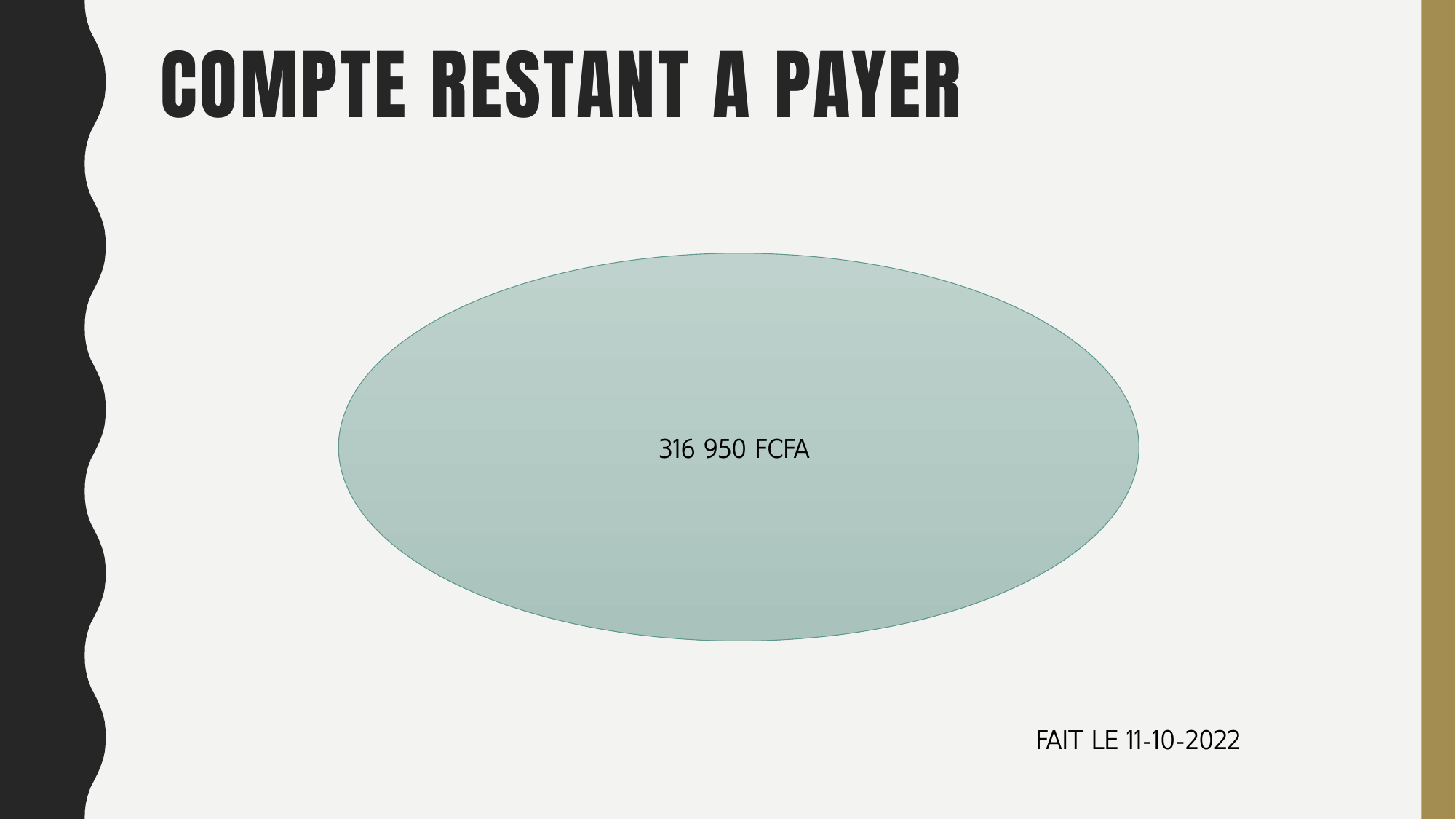

# COMPTE RESTANT A PAYER
316 950 FCFA
FAIT LE 11-10-2022